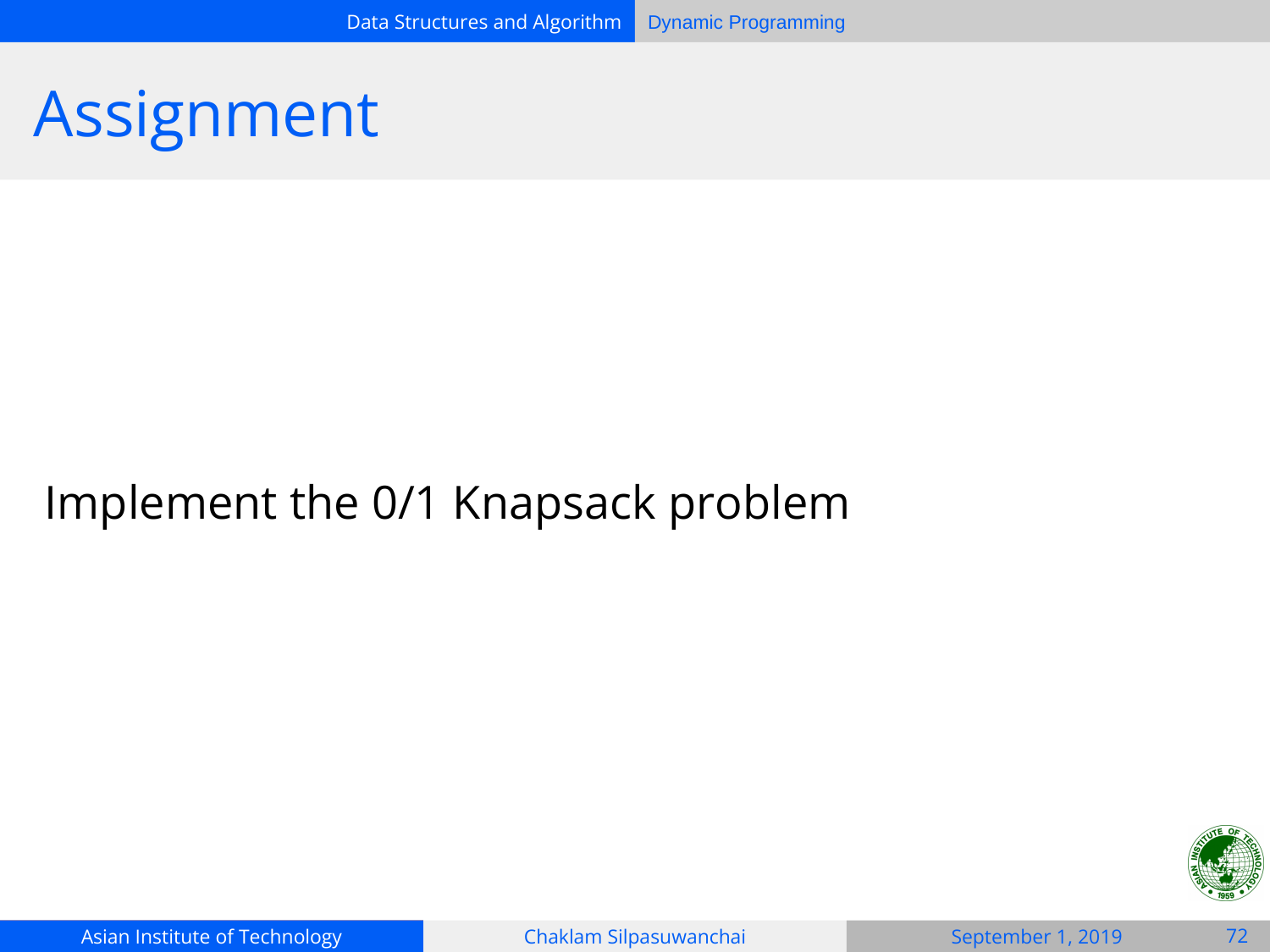

# Assignment
Implement the 0/1 Knapsack problem
72